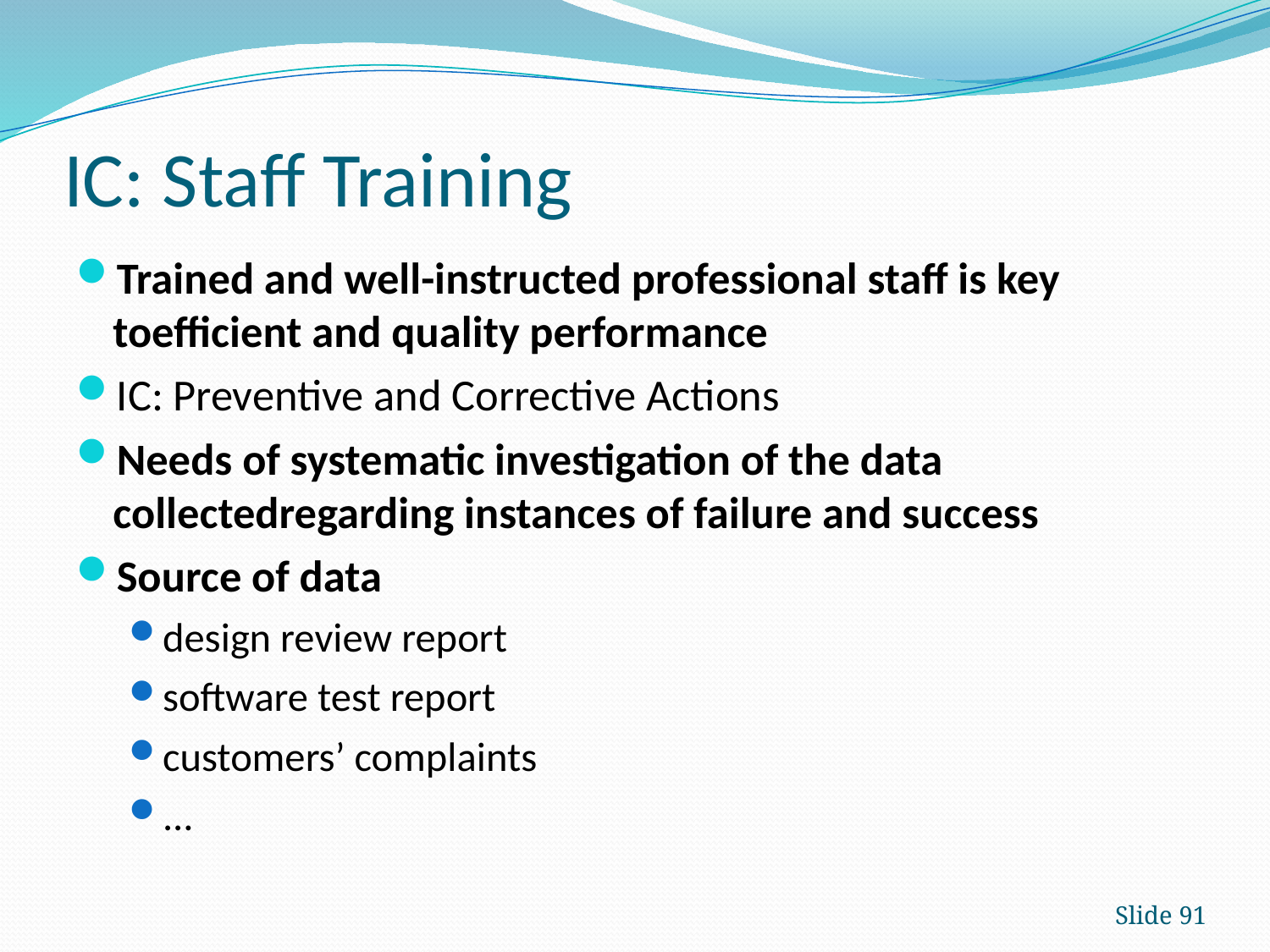

# IC: Staff Training
Trained and well-instructed professional staff is key toefficient and quality performance
IC: Preventive and Corrective Actions
Needs of systematic investigation of the data collectedregarding instances of failure and success
Source of data
design review report
software test report
customers’ complaints
...
Slide 91